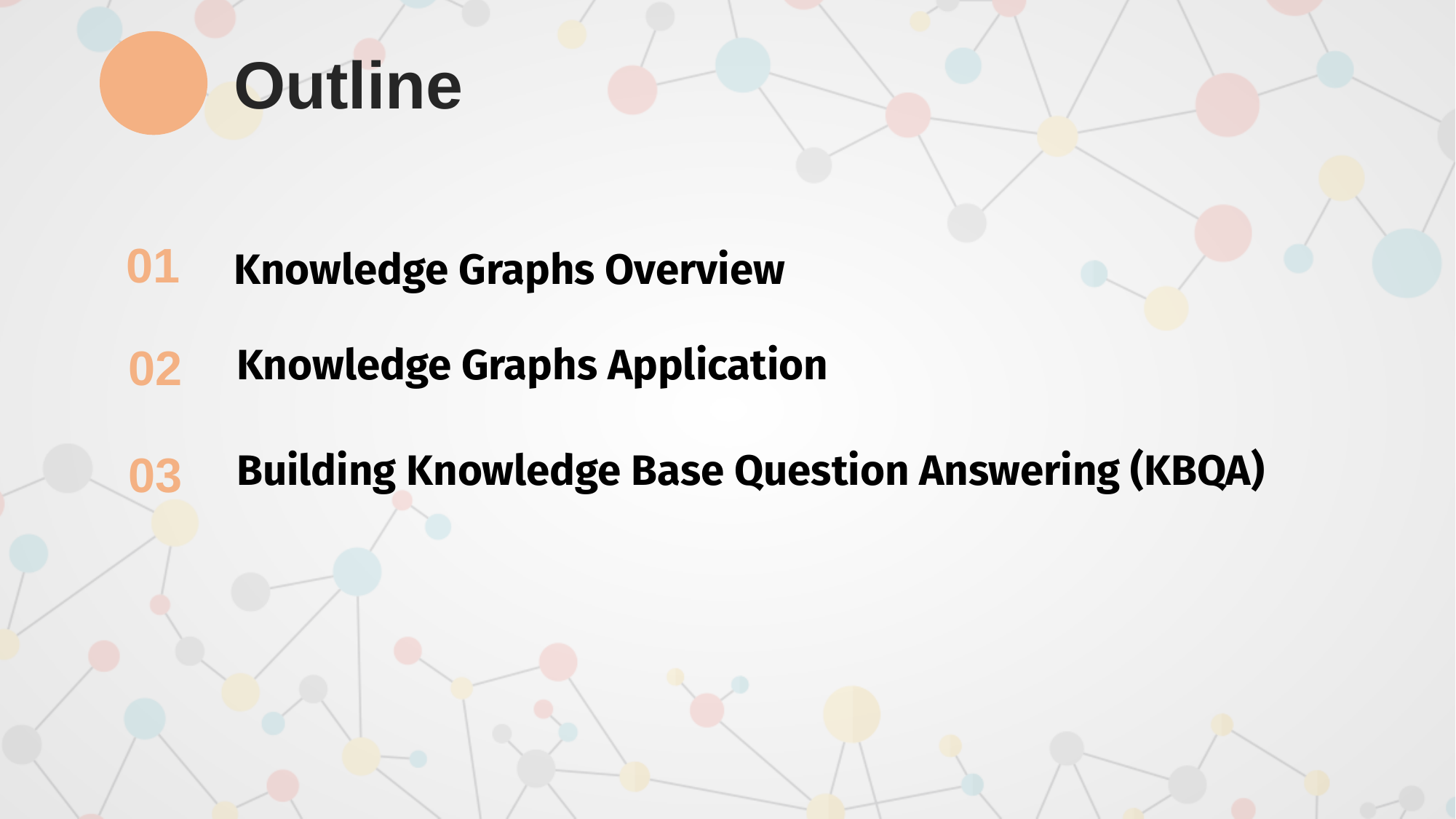

Outline
01
Knowledge Graphs Overview
02
Knowledge Graphs Application
03
Building Knowledge Base Question Answering (KBQA)